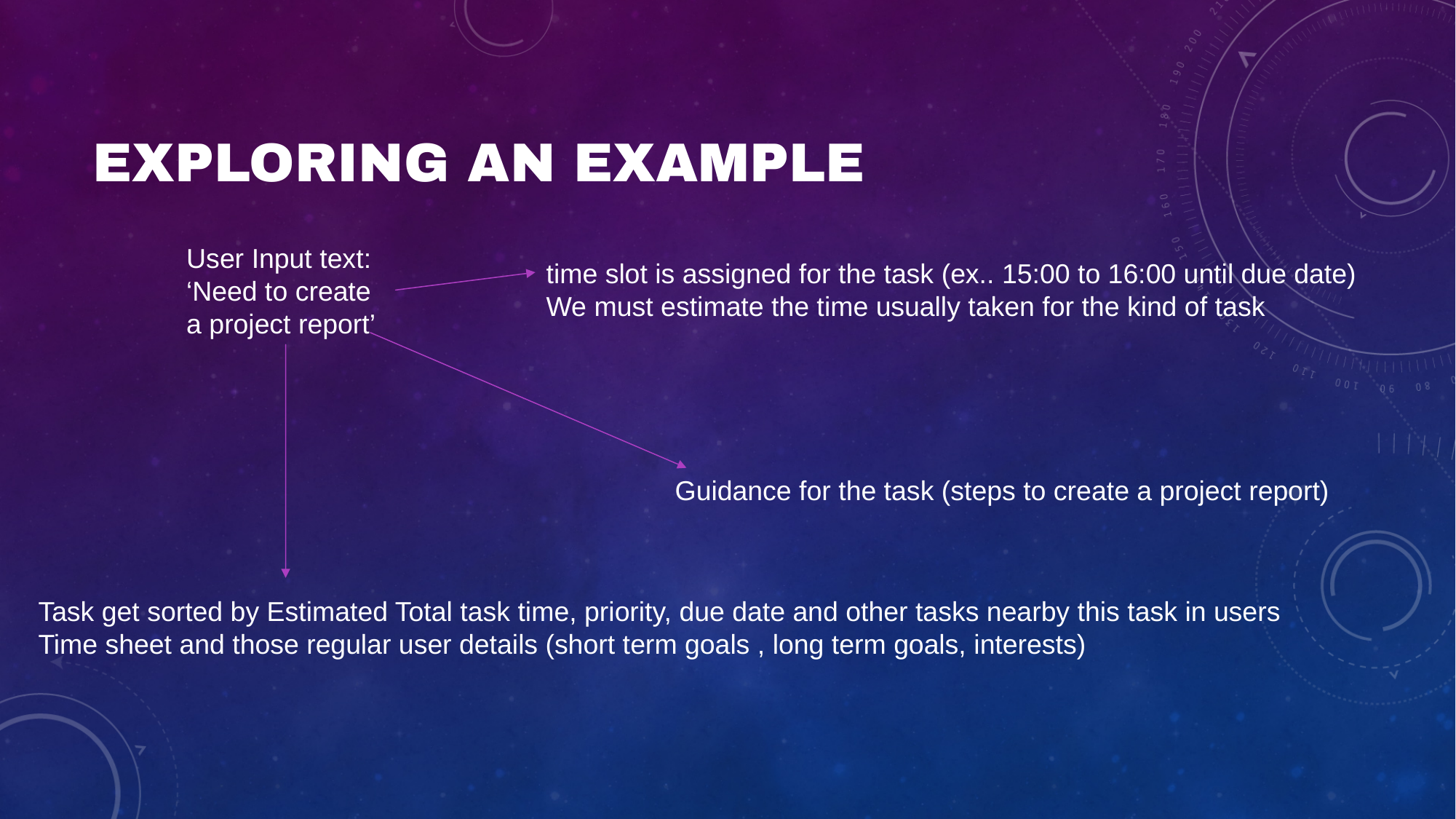

# Exploring an example
User Input text:
‘Need to create a project report’
time slot is assigned for the task (ex.. 15:00 to 16:00 until due date)
We must estimate the time usually taken for the kind of task
Guidance for the task (steps to create a project report)
Task get sorted by Estimated Total task time, priority, due date and other tasks nearby this task in users
Time sheet and those regular user details (short term goals , long term goals, interests)